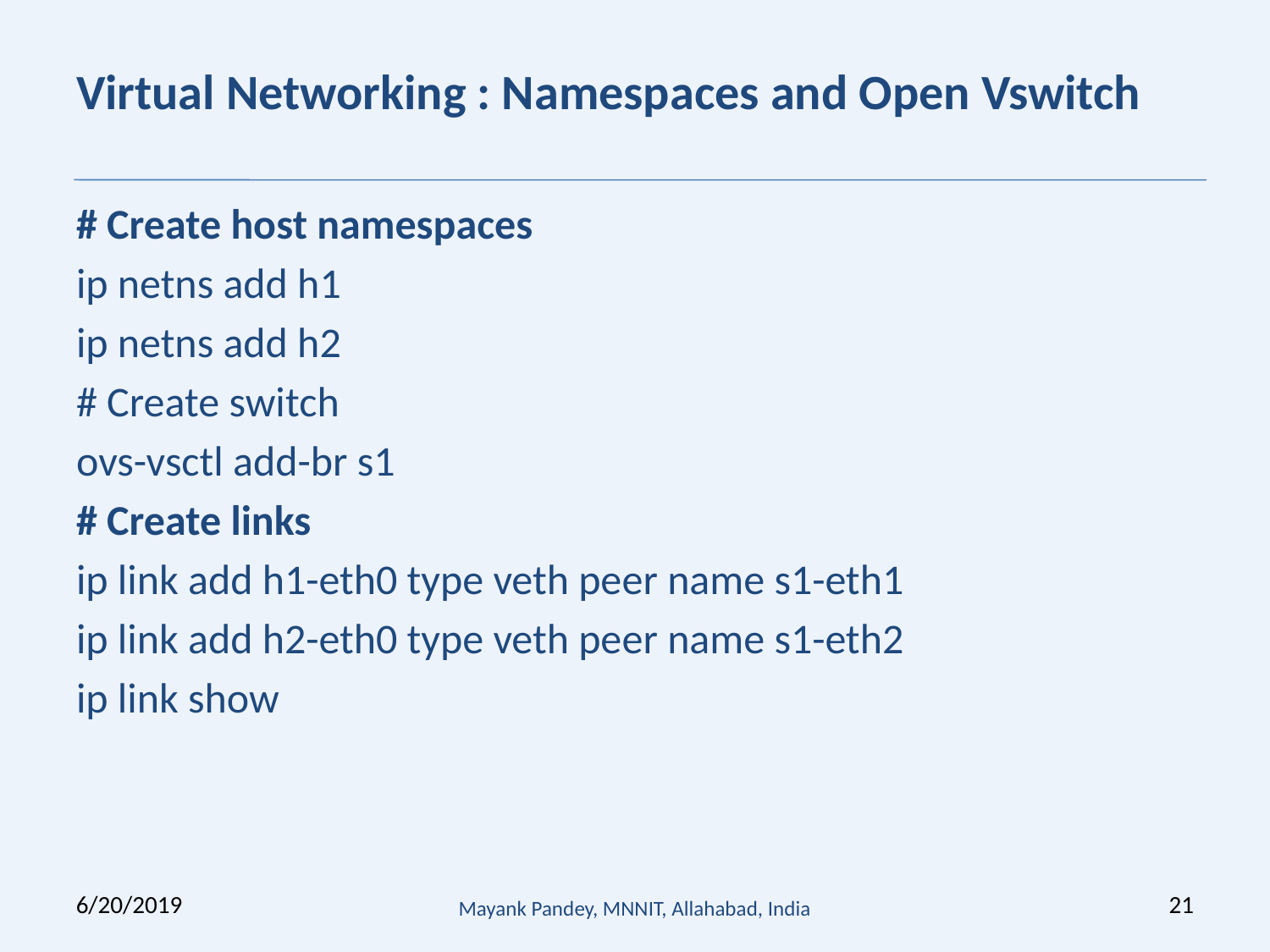

# Virtual Networking : Namespaces and Open Vswitch
# Create host namespaces
ip netns add h1
ip netns add h2
# Create switch
ovs-vsctl add-br s1
# Create links
ip link add h1-eth0 type veth peer name s1-eth1
ip link add h2-eth0 type veth peer name s1-eth2
ip link show
6/20/2019
Mayank Pandey, MNNIT, Allahabad, India
21